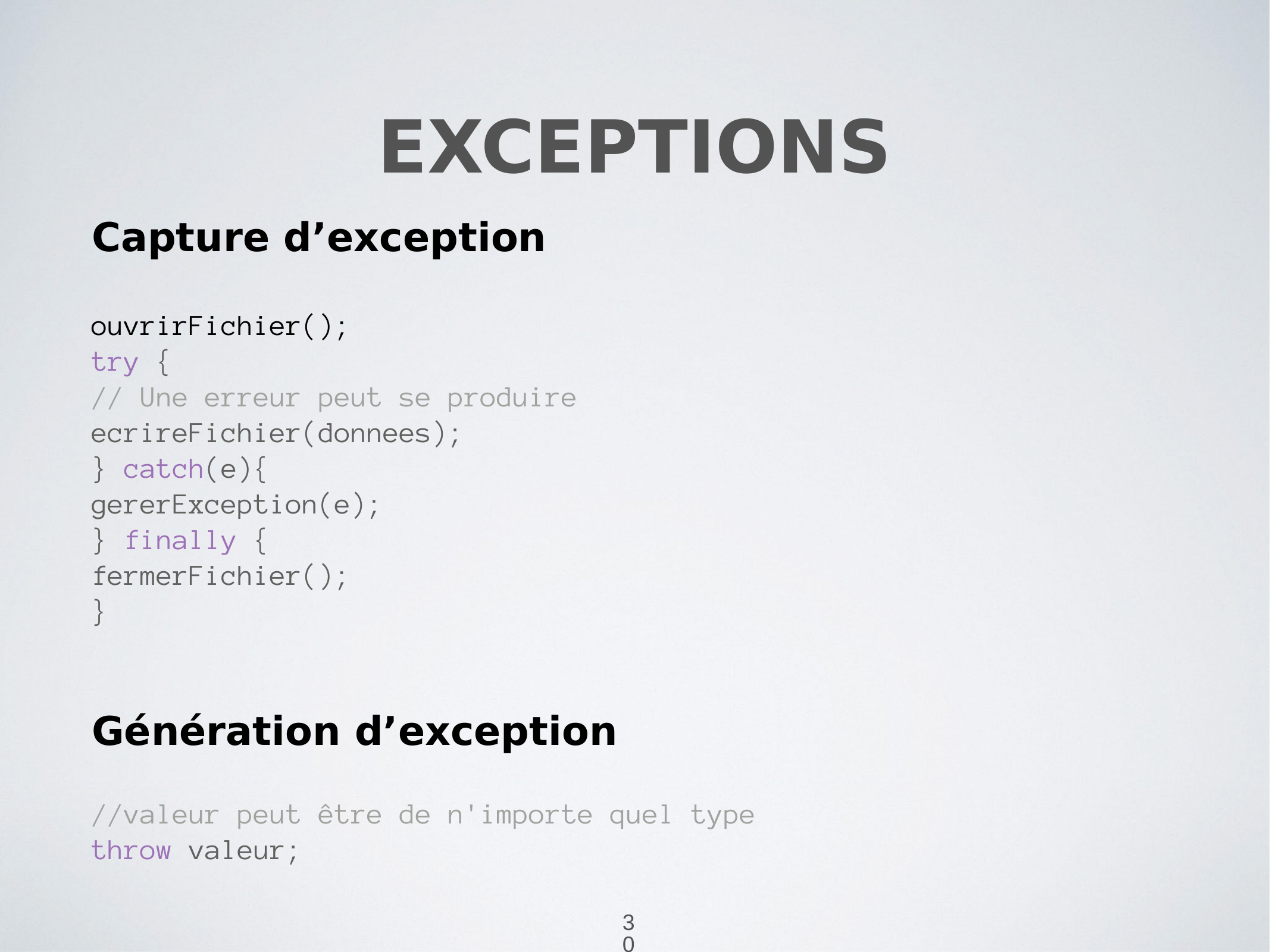

30
# EXCEPTIONS

Capture d’exception

ouvrirFichier();
try {
// Une erreur peut se produire
ecrireFichier(donnees);
} catch(e){
gererException(e);
} finally {
fermerFichier();
}

Génération d’exception

//valeur peut être de n'importe quel type
throw valeur;